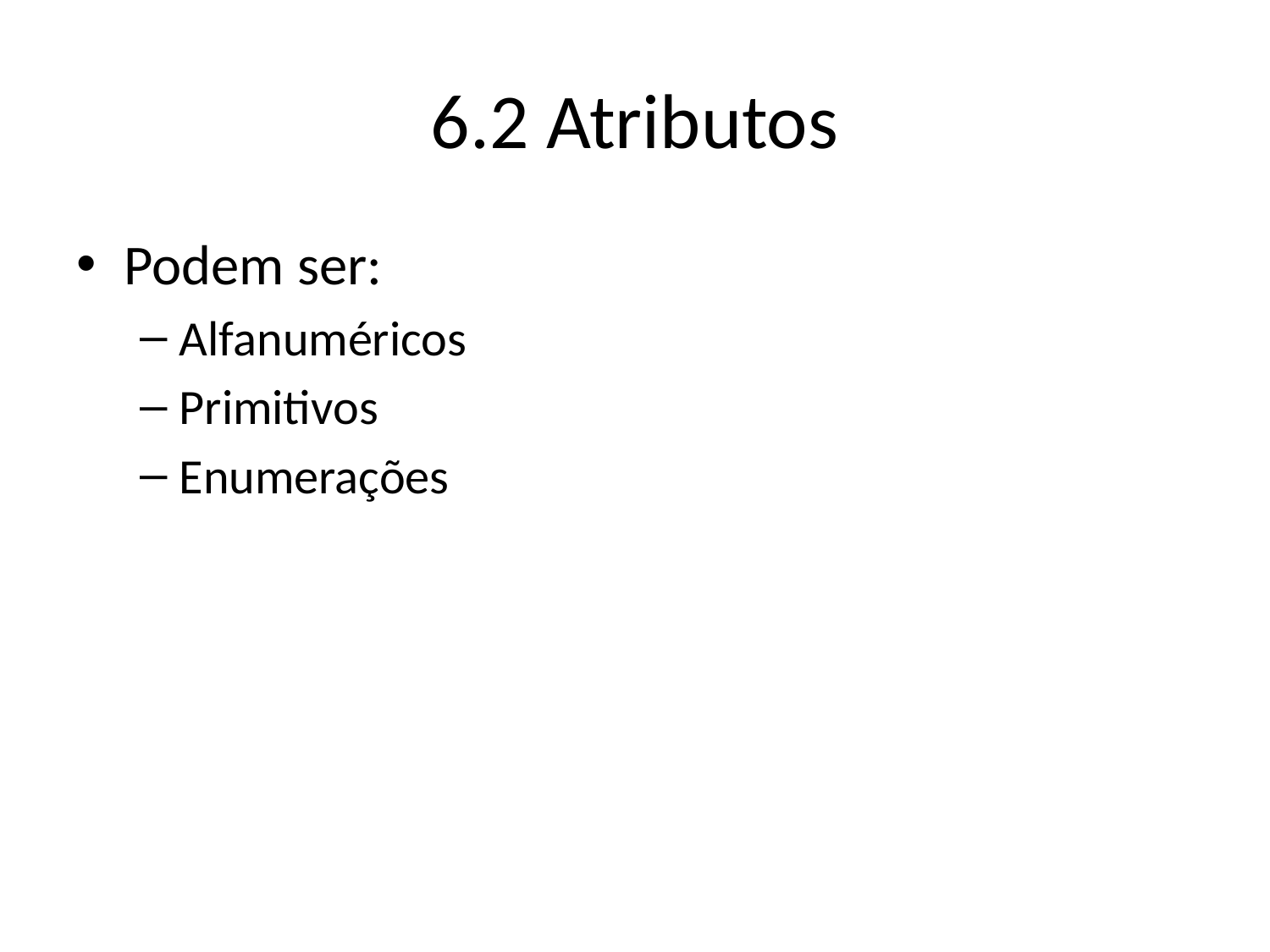

# 6.2 Atributos
Podem ser:
Alfanuméricos
Primitivos
Enumerações